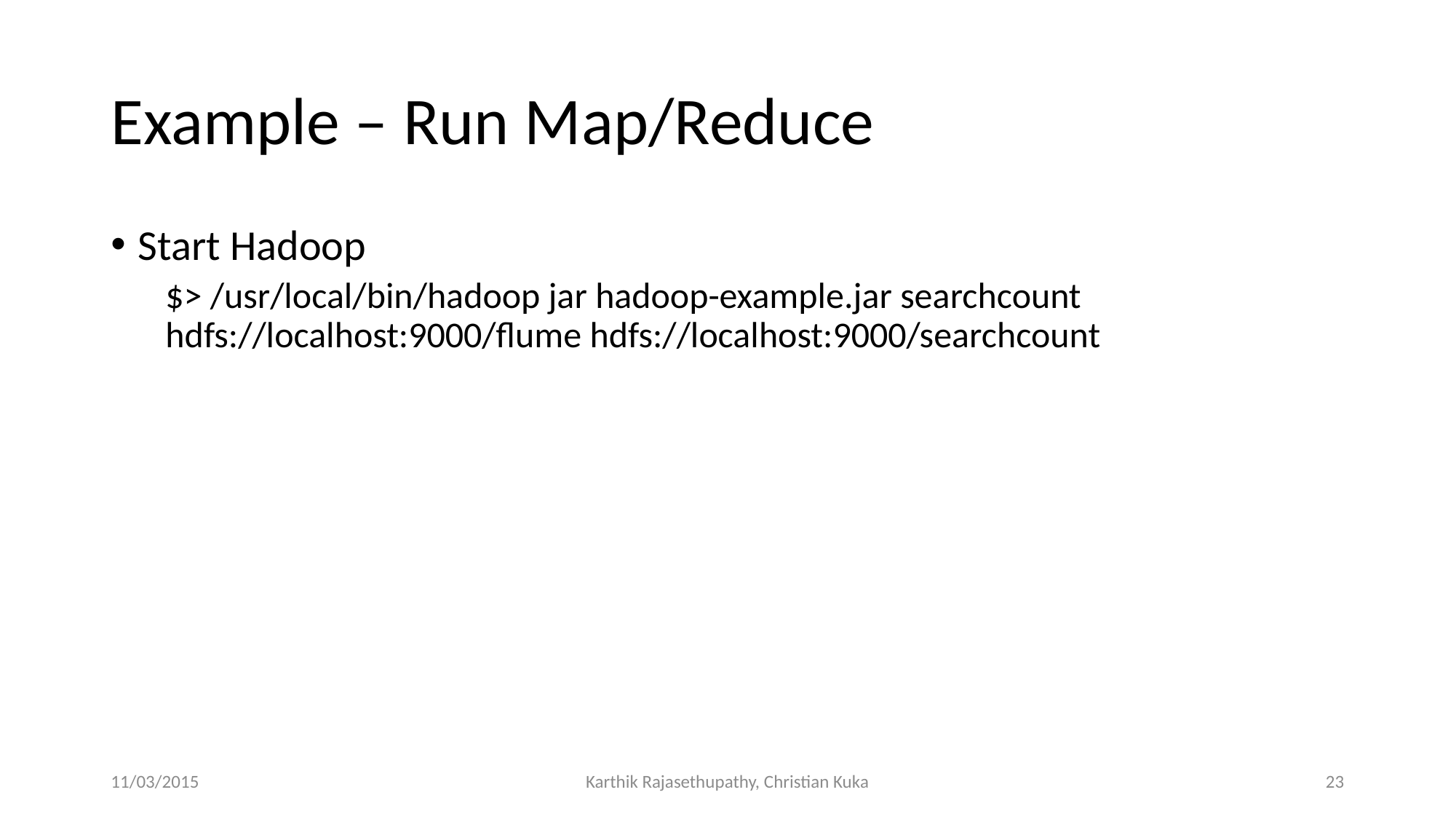

# Example – Run Map/Reduce
Start Hadoop
$> /usr/local/bin/hadoop jar hadoop-example.jar searchcount hdfs://localhost:9000/flume hdfs://localhost:9000/searchcount
11/03/2015
Karthik Rajasethupathy, Christian Kuka
23